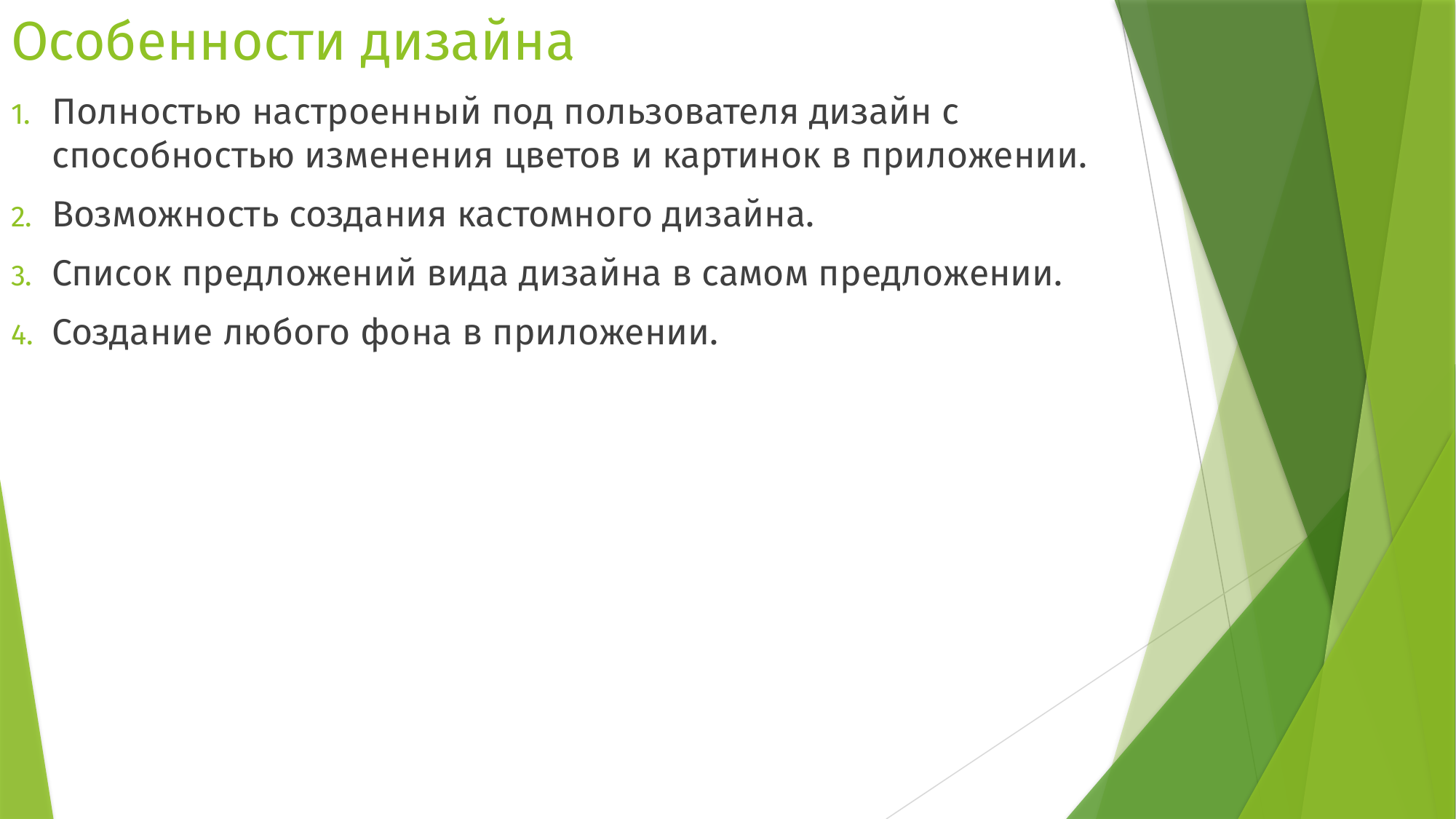

# Особенности дизайна
Полностью настроенный под пользователя дизайн с способностью изменения цветов и картинок в приложении.
Возможность создания кастомного дизайна.
Список предложений вида дизайна в самом предложении.
Создание любого фона в приложении.